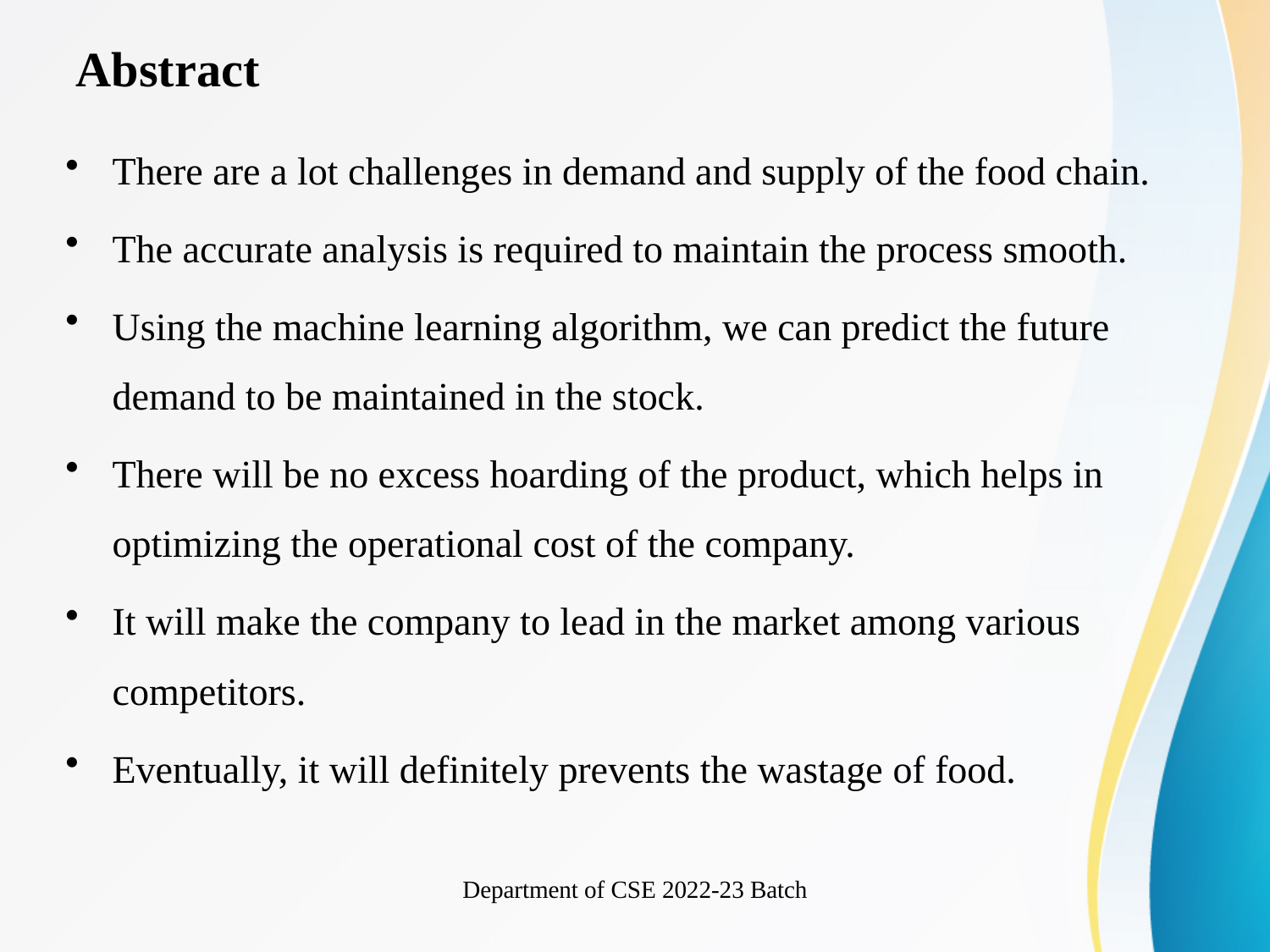

# Abstract
There are a lot challenges in demand and supply of the food chain.
The accurate analysis is required to maintain the process smooth.
Using the machine learning algorithm, we can predict the future demand to be maintained in the stock.
There will be no excess hoarding of the product, which helps in optimizing the operational cost of the company.
It will make the company to lead in the market among various competitors.
Eventually, it will definitely prevents the wastage of food.

Department of CSE 2022-23 Batch